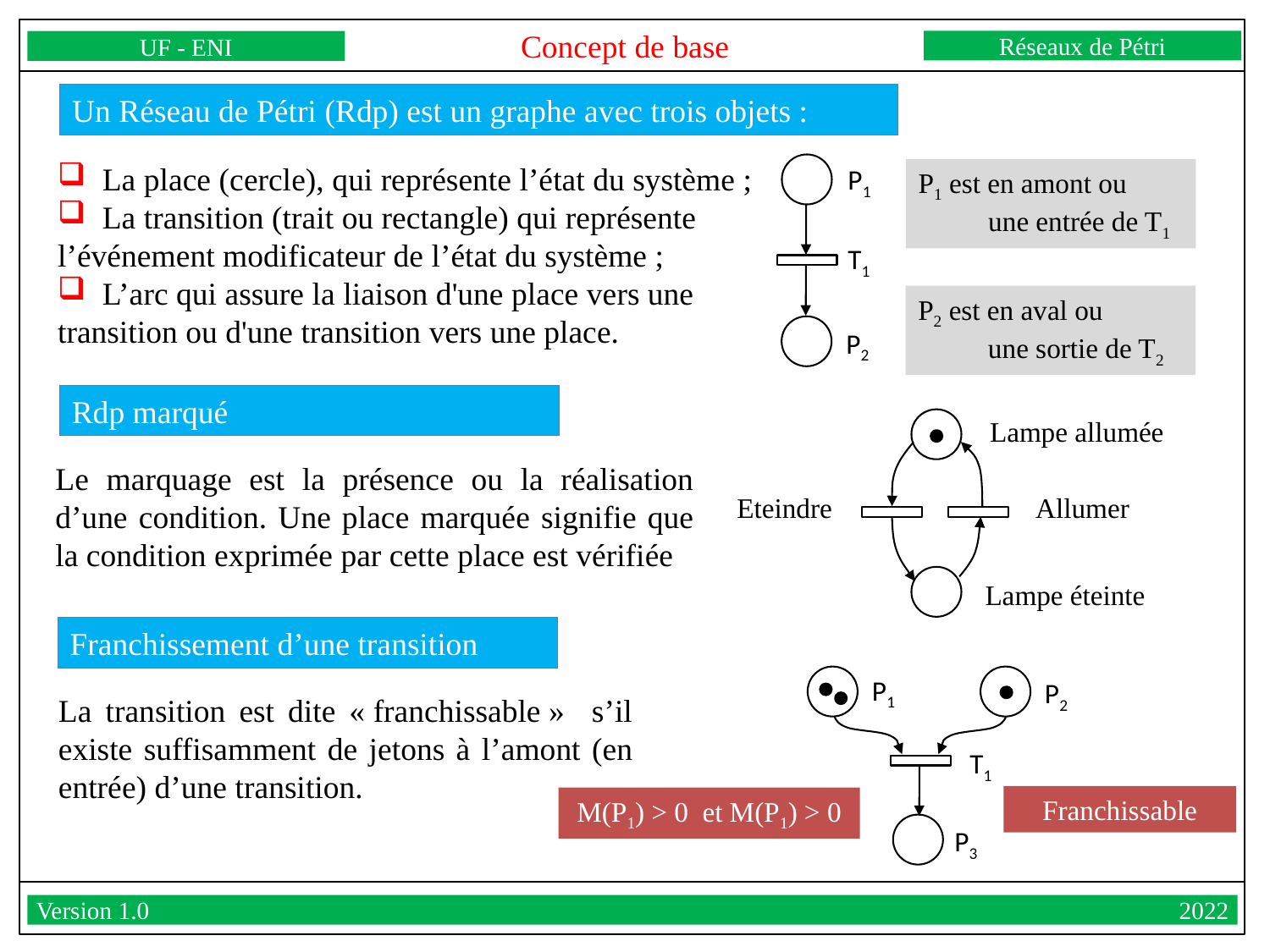

Concept de base
Réseaux de Pétri
UF - ENI
Version 1.0									2022
Un Réseau de Pétri (Rdp) est un graphe avec trois objets :
  La place (cercle), qui représente l’état du système ;
  La transition (trait ou rectangle) qui représente l’événement modificateur de l’état du système ;
  L’arc qui assure la liaison d'une place vers une transition ou d'une transition vers une place.

P1
T1
P2
P1 est en amont ou
          une entrée de T1
P2 est en aval ou
          une sortie de T2
Rdp marqué
Lampe allumée

Eteindre
Allumer

Lampe éteinte
Le marquage est la présence ou la réalisation d’une condition. Une place marquée signifie que la condition exprimée par cette place est vérifiée
Franchissement d’une transition

P1
P2
La transition est dite « franchissable »  s’il existe suffisamment de jetons à l’amont (en entrée) d’une transition.

T1

Franchissable
M(P1) > 0  et M(P1) > 0

P3